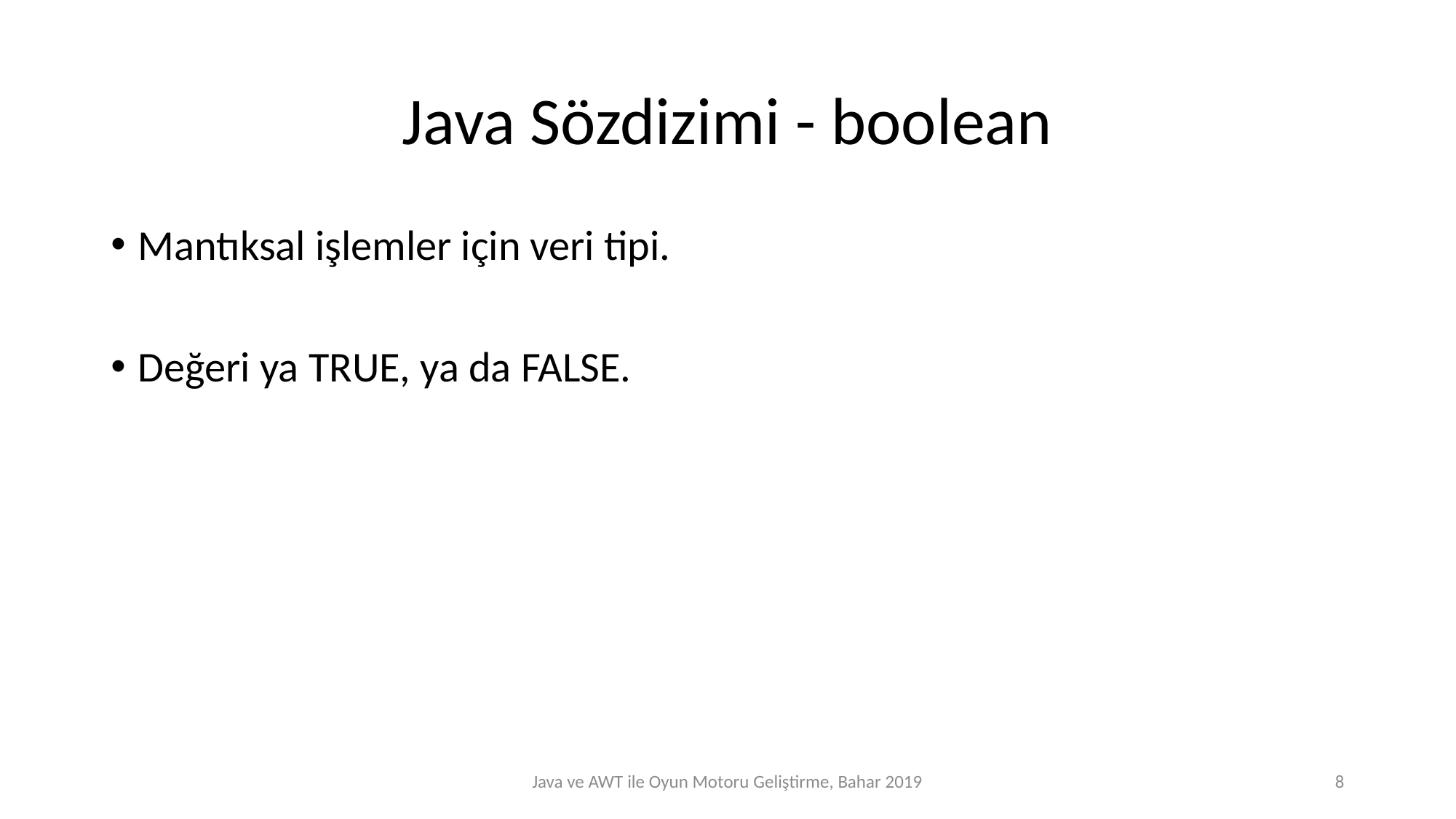

# Java Sözdizimi - boolean
Mantıksal işlemler için veri tipi.

Değeri ya TRUE, ya da FALSE.
Java ve AWT ile Oyun Motoru Geliştirme, Bahar 2019
8